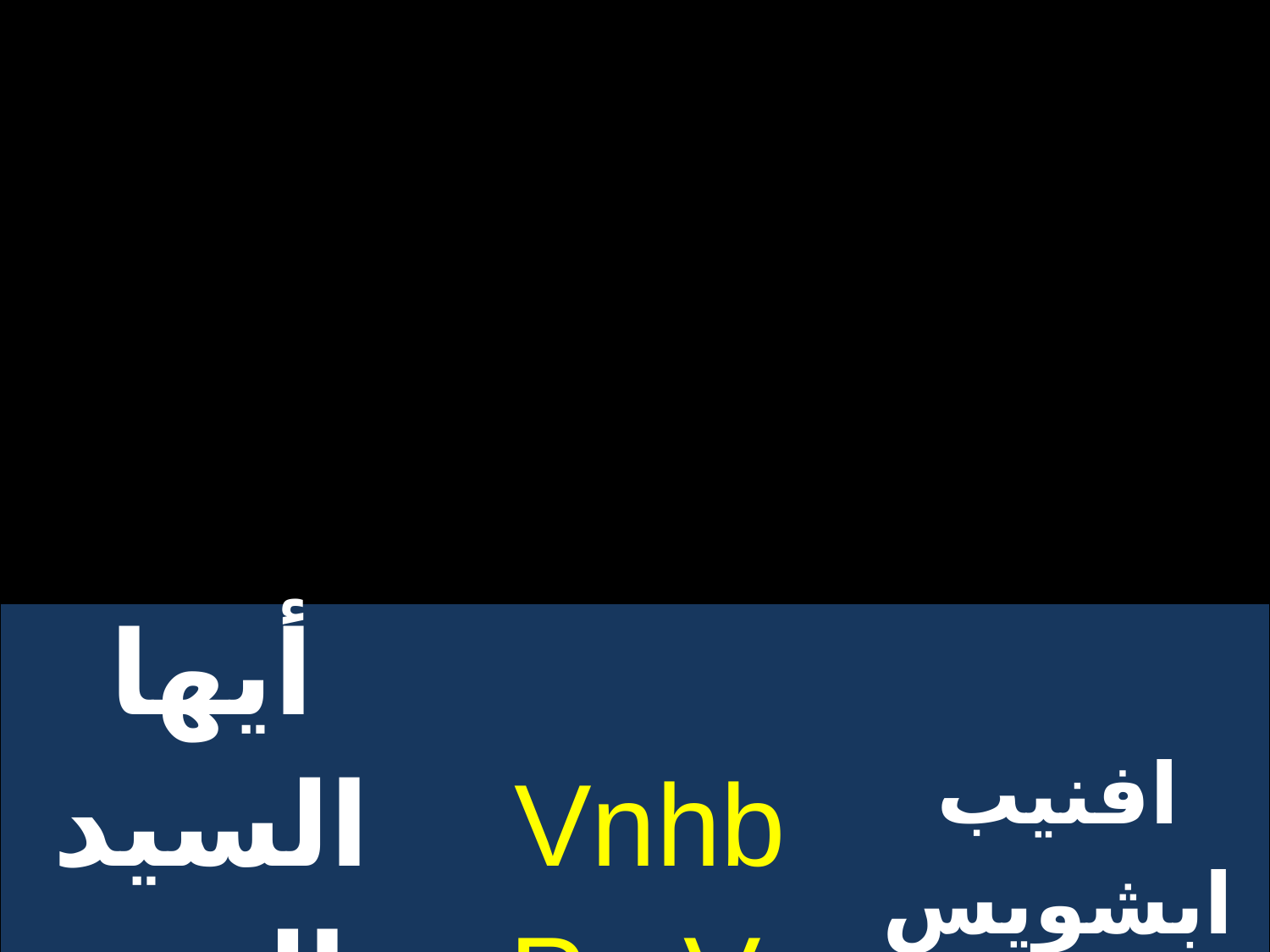

| أيها السيد الرب الإله | Vnhb ~P\_ V; | افنيب ابشويس افنوتى |
| --- | --- | --- |